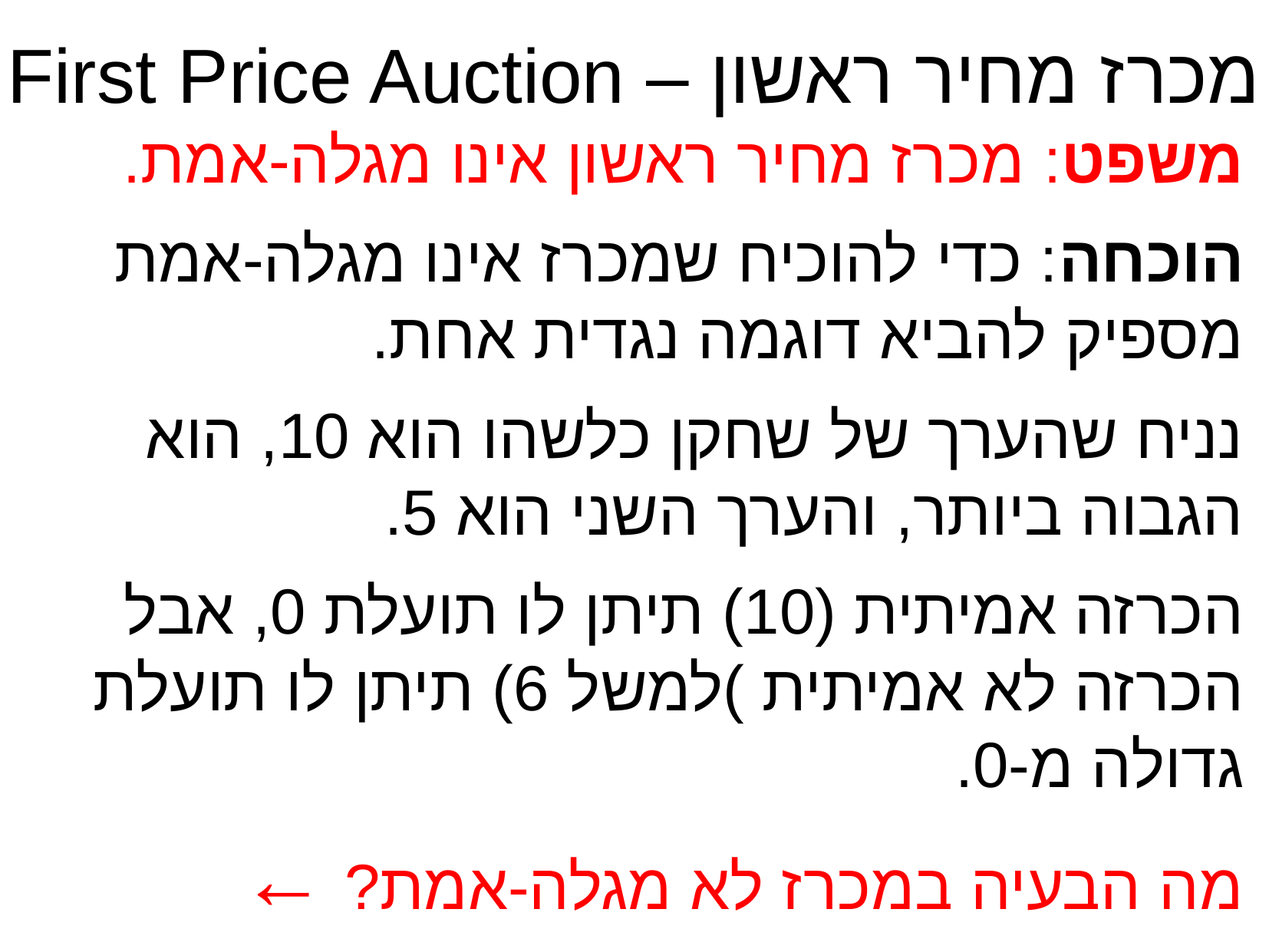

מכרז מחיר ראשון – First Price Auction
משפט: מכרז מחיר ראשון אינו מגלה-אמת.
הוכחה: כדי להוכיח שמכרז אינו מגלה-אמת מספיק להביא דוגמה נגדית אחת.
נניח שהערך של שחקן כלשהו הוא 10, הוא הגבוה ביותר, והערך השני הוא 5.
הכרזה אמיתית (10) תיתן לו תועלת 0, אבל הכרזה לא אמיתית )למשל 6) תיתן לו תועלת גדולה מ-0.
מה הבעיה במכרז לא מגלה-אמת? ←